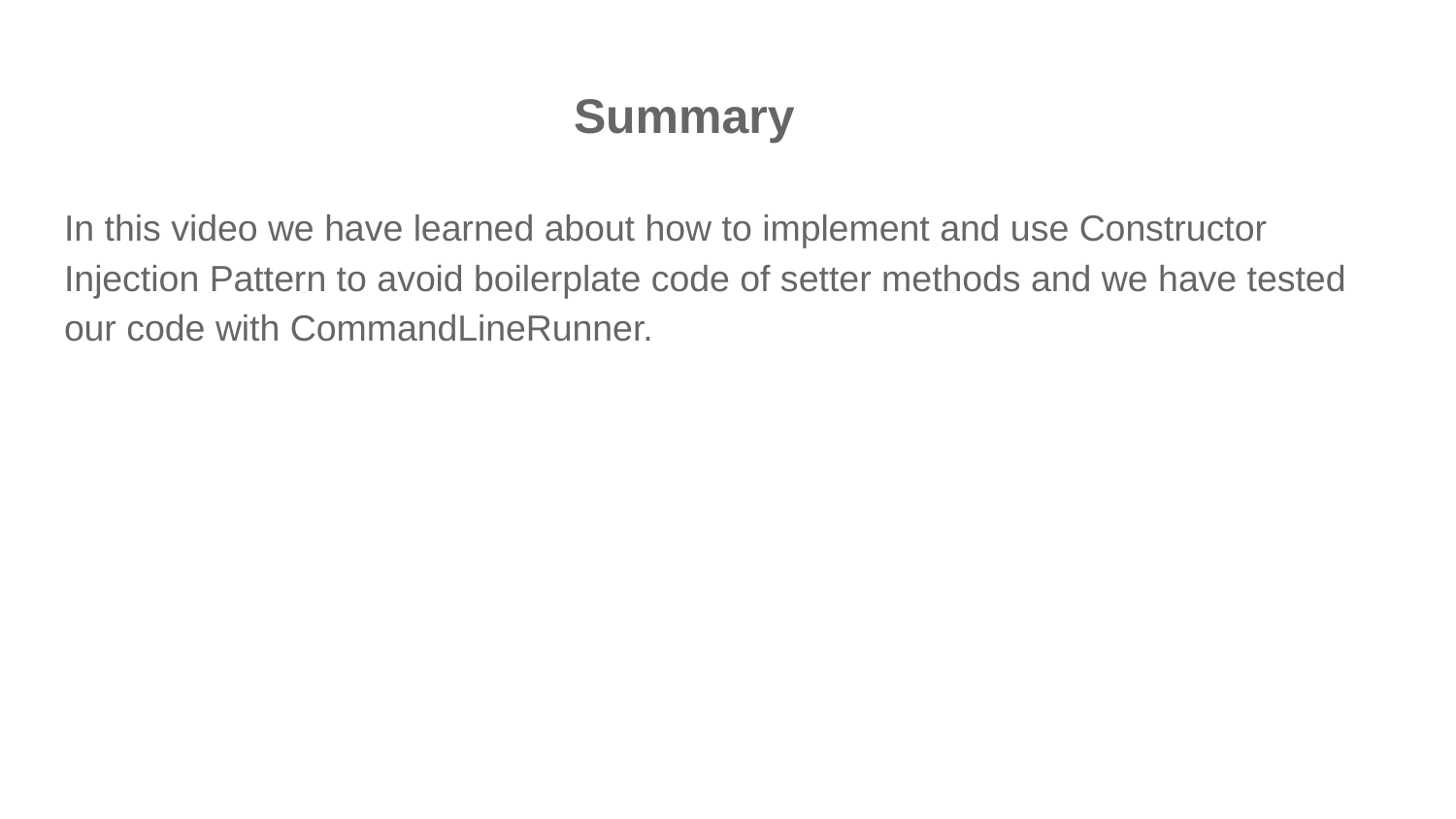

# Summary
In this video we have learned about how to implement and use Constructor Injection Pattern to avoid boilerplate code of setter methods and we have tested our code with CommandLineRunner.